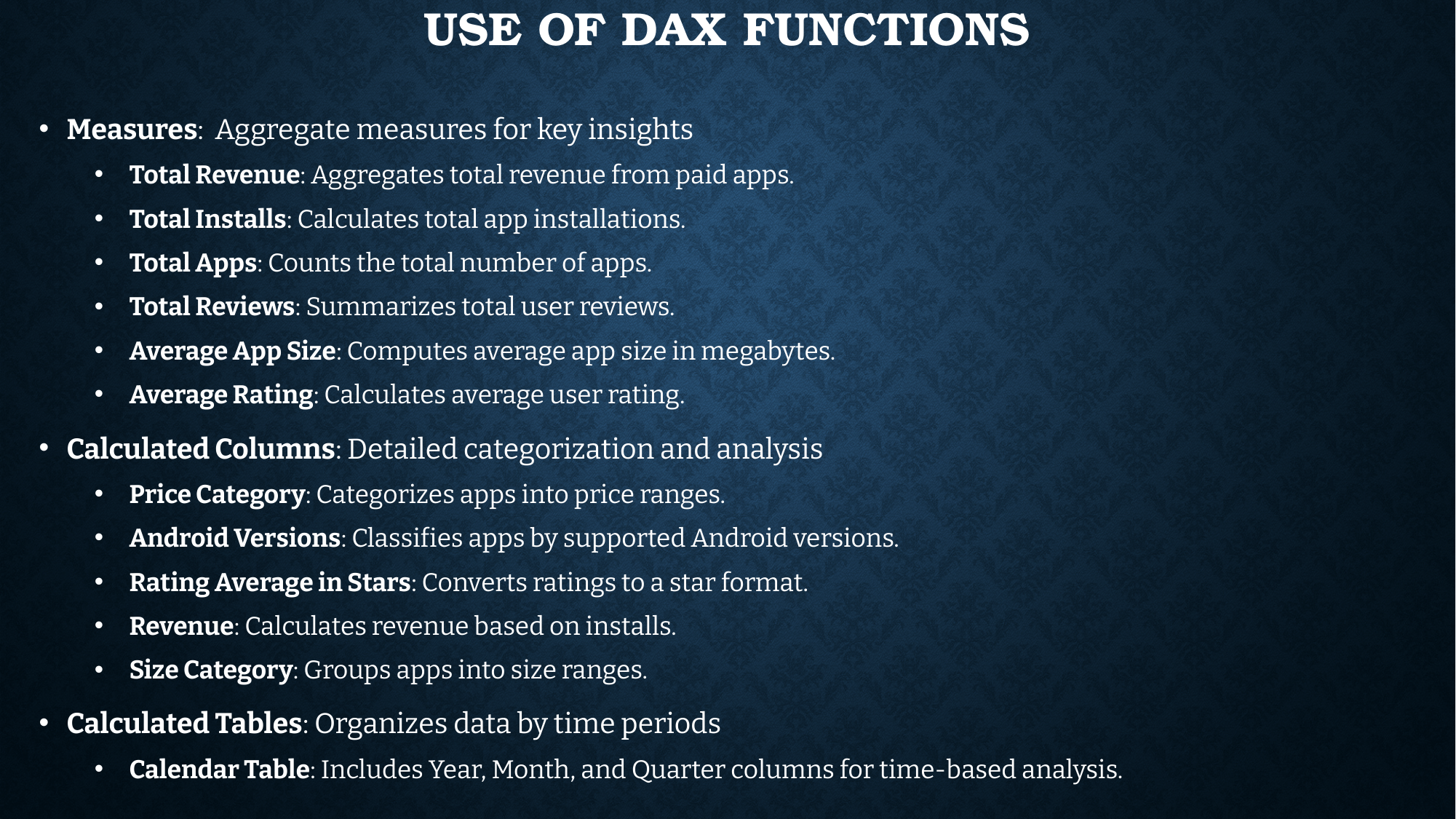

# Use of DAX Functions
Measures:  Aggregate measures for key insights
Total Revenue: Aggregates total revenue from paid apps.
Total Installs: Calculates total app installations.
Total Apps: Counts the total number of apps.
Total Reviews: Summarizes total user reviews.
Average App Size: Computes average app size in megabytes.
Average Rating: Calculates average user rating.
Calculated Columns: Detailed categorization and analysis
Price Category: Categorizes apps into price ranges.
Android Versions: Classifies apps by supported Android versions.
Rating Average in Stars: Converts ratings to a star format.
Revenue: Calculates revenue based on installs.
Size Category: Groups apps into size ranges.
Calculated Tables: Organizes data by time periods
Calendar Table: Includes Year, Month, and Quarter columns for time-based analysis.